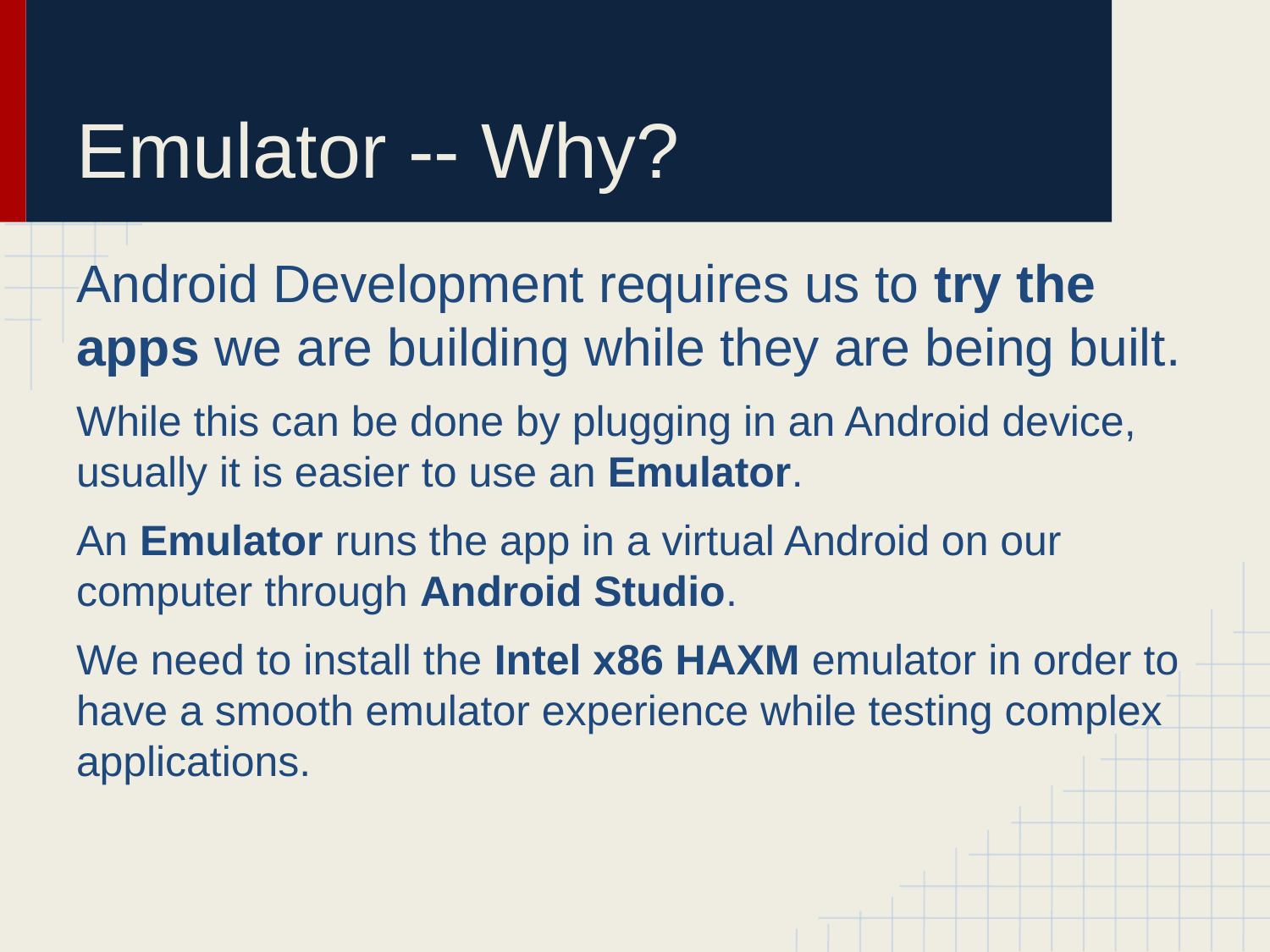

# Emulator -- Why?
Android Development requires us to try the apps we are building while they are being built.
While this can be done by plugging in an Android device, usually it is easier to use an Emulator.
An Emulator runs the app in a virtual Android on our computer through Android Studio.
We need to install the Intel x86 HAXM emulator in order to have a smooth emulator experience while testing complex applications.